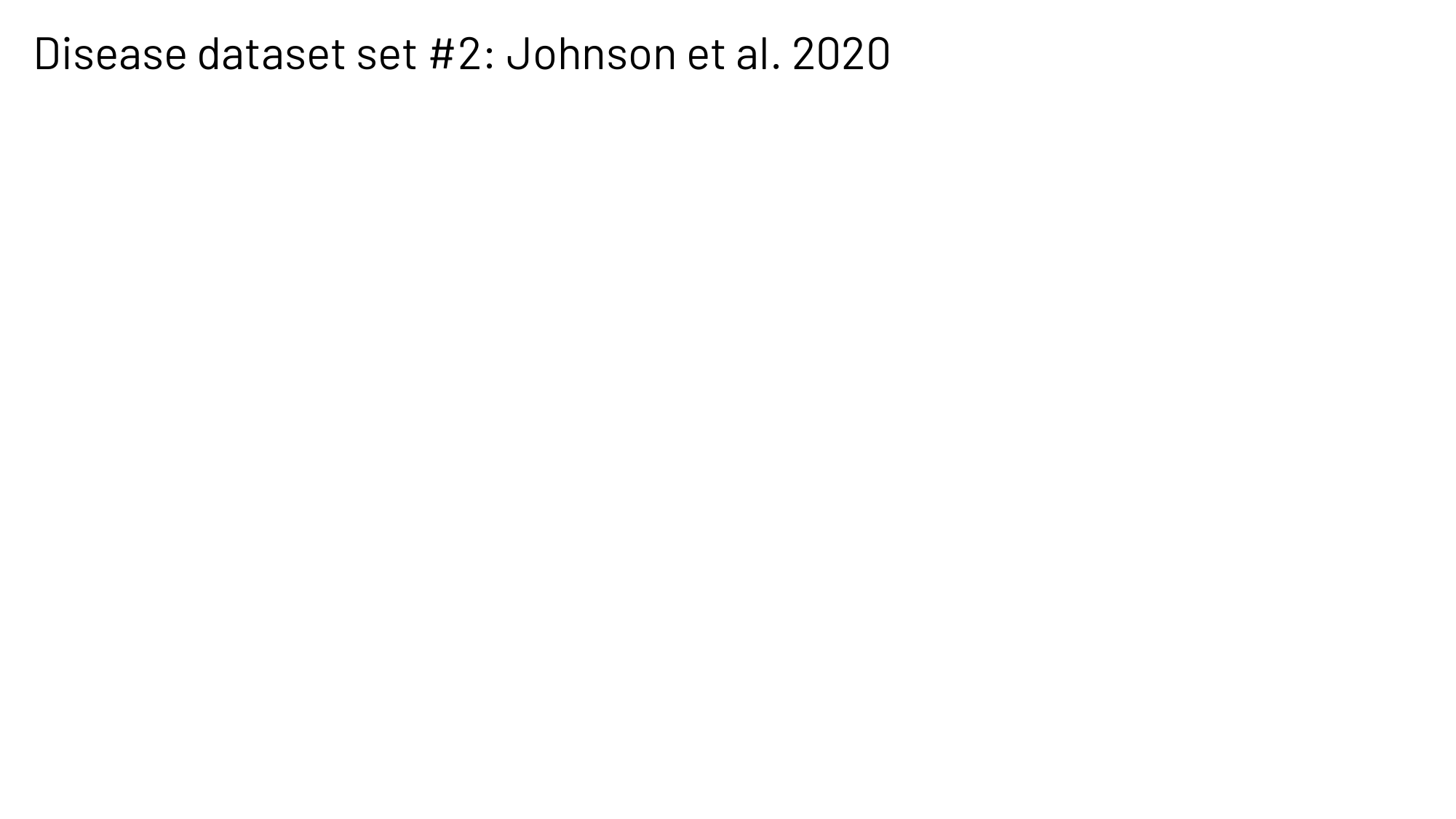

# Disease dataset set #2: Johnson et al. 2020